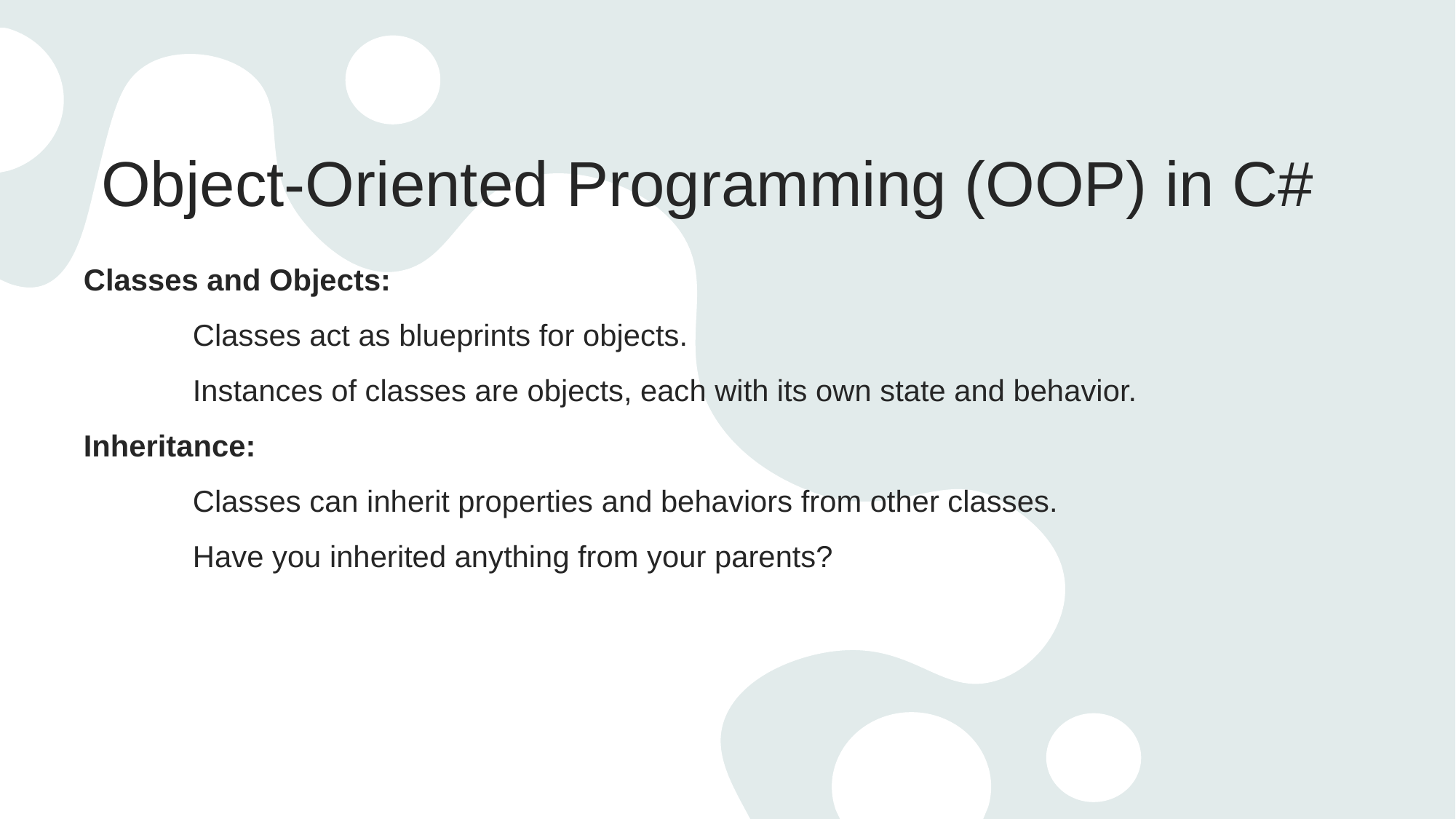

# Object-Oriented Programming (OOP) in C#
Classes and Objects:
	Classes act as blueprints for objects.
	Instances of classes are objects, each with its own state and behavior.
Inheritance:
	Classes can inherit properties and behaviors from other classes.
	Have you inherited anything from your parents?